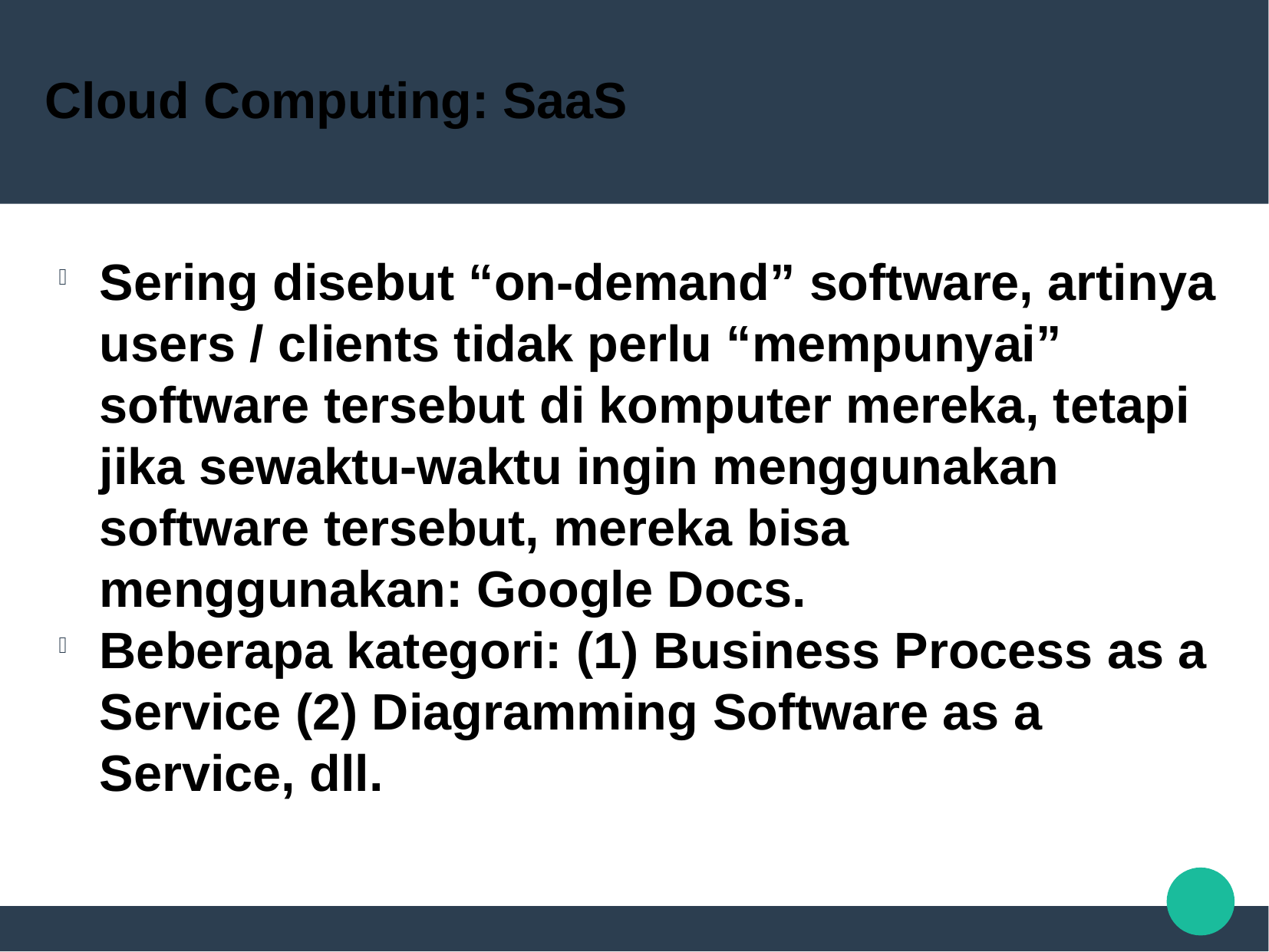

Cloud Computing: SaaS
Sering disebut “on-demand” software, artinya users / clients tidak perlu “mempunyai” software tersebut di komputer mereka, tetapi jika sewaktu-waktu ingin menggunakan software tersebut, mereka bisa menggunakan: Google Docs.
Beberapa kategori: (1) Business Process as a Service (2) Diagramming Software as a Service, dll.